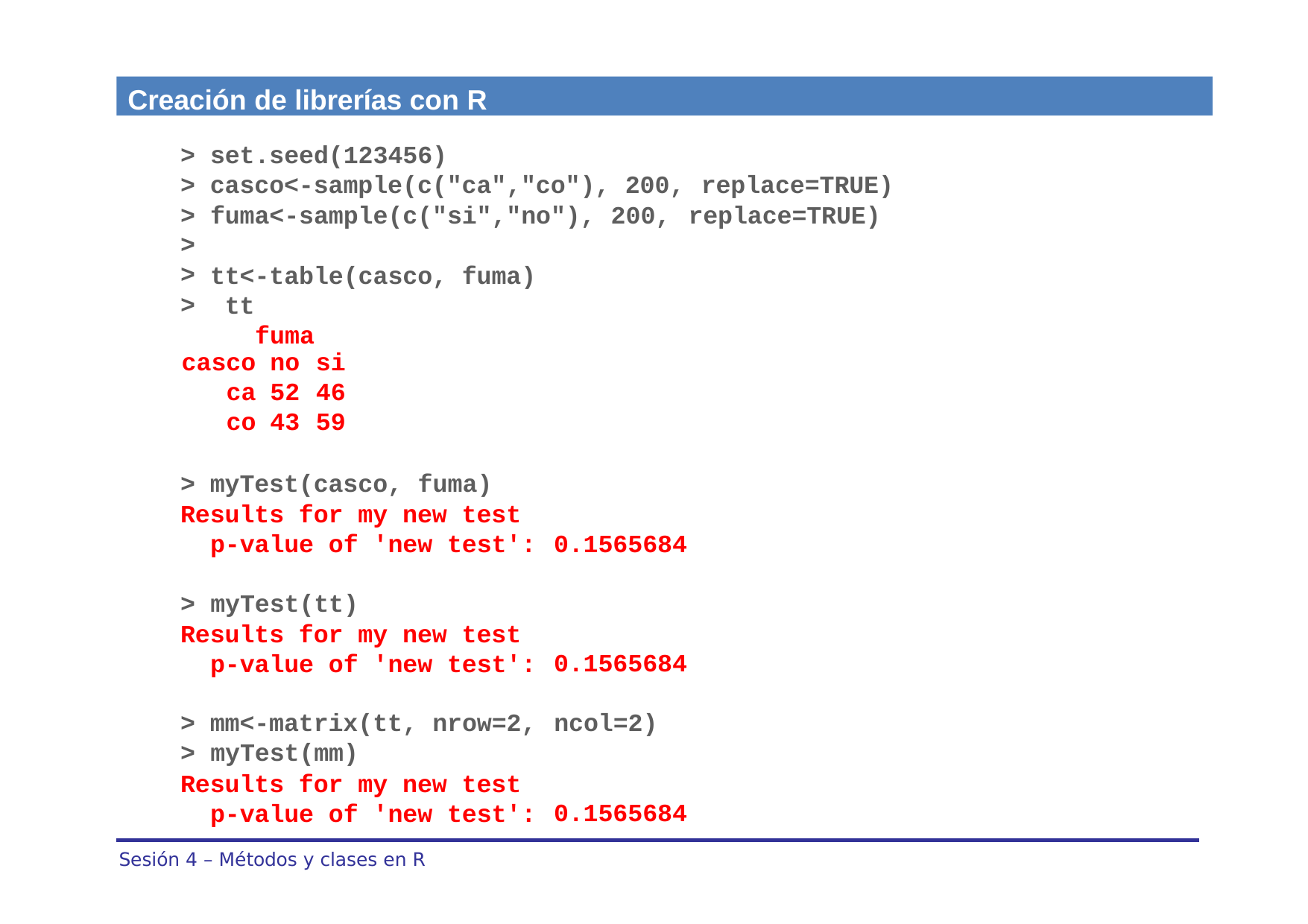

Creación de librerías con R
> set.seed(123456)
> casco<-sample(c("ca","co"), 200, replace=TRUE)
>
>
>
>
fuma<-sample(c("si","no"), 200,

tt<-table(casco, fuma)  tt
fuma
replace=TRUE)
| casco | no | si |
| --- | --- | --- |
| ca | 52 | 46 |
| co | 43 | 59 |
> myTest(casco, fuma)
Results for my new test  p-value of 'new test':
0.1565684
> myTest(tt)
Results for my new test  p-value of 'new test':
0.1565684
> mm<-matrix(tt, nrow=2,
> myTest(mm)
Results for my new test  p-value of 'new test':
ncol=2)
0.1565684

Sesión 4 – Métodos y clases en R